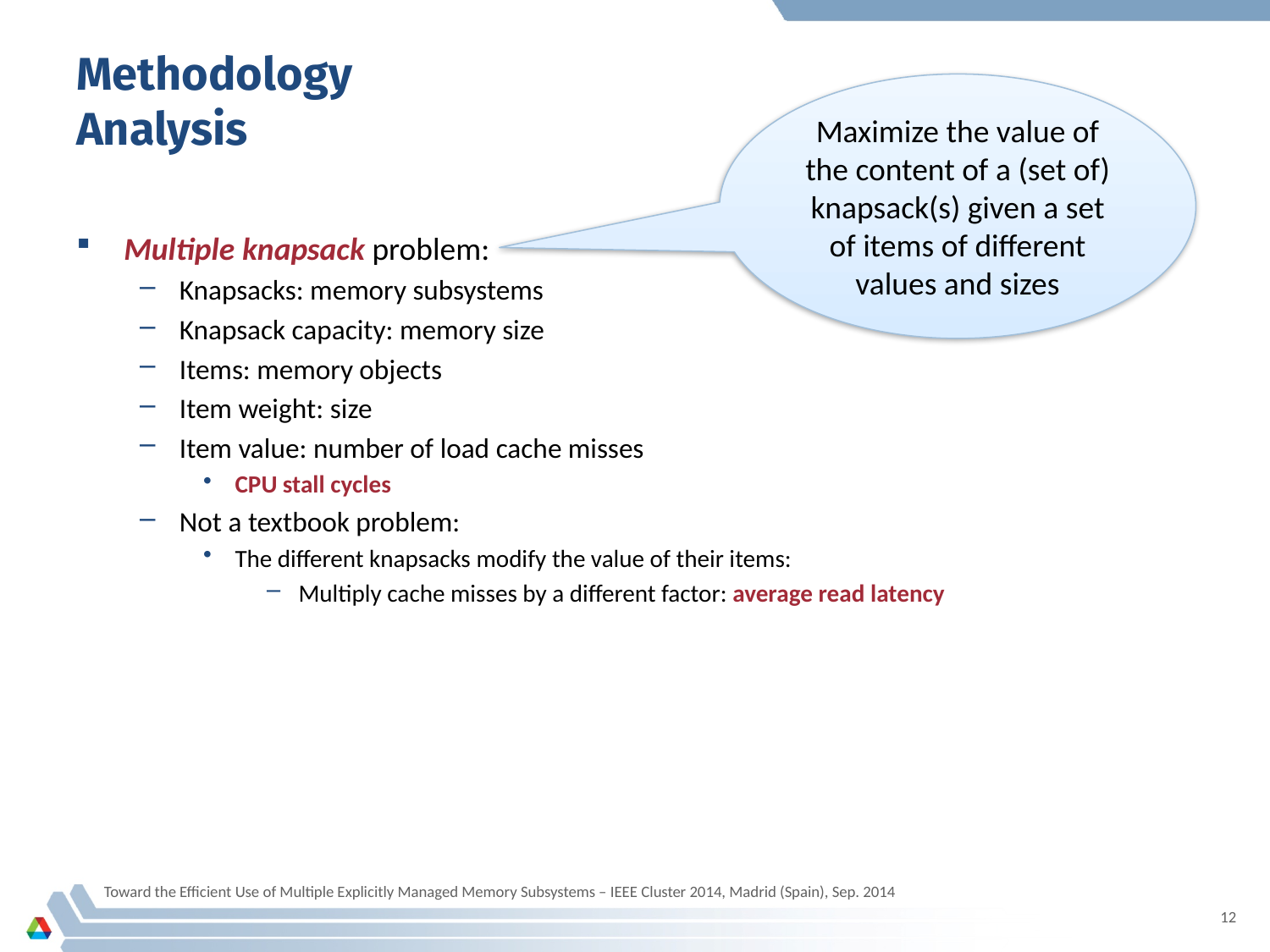

# Methodology Analysis
Maximize the value of the content of a (set of) knapsack(s) given a set of items of different values and sizes
Multiple knapsack problem:
Knapsacks: memory subsystems
Knapsack capacity: memory size
Items: memory objects
Item weight: size
Item value: number of load cache misses
CPU stall cycles
Not a textbook problem:
The different knapsacks modify the value of their items:
Multiply cache misses by a different factor: average read latency
Toward the Efficient Use of Multiple Explicitly Managed Memory Subsystems – IEEE Cluster 2014, Madrid (Spain), Sep. 2014
12